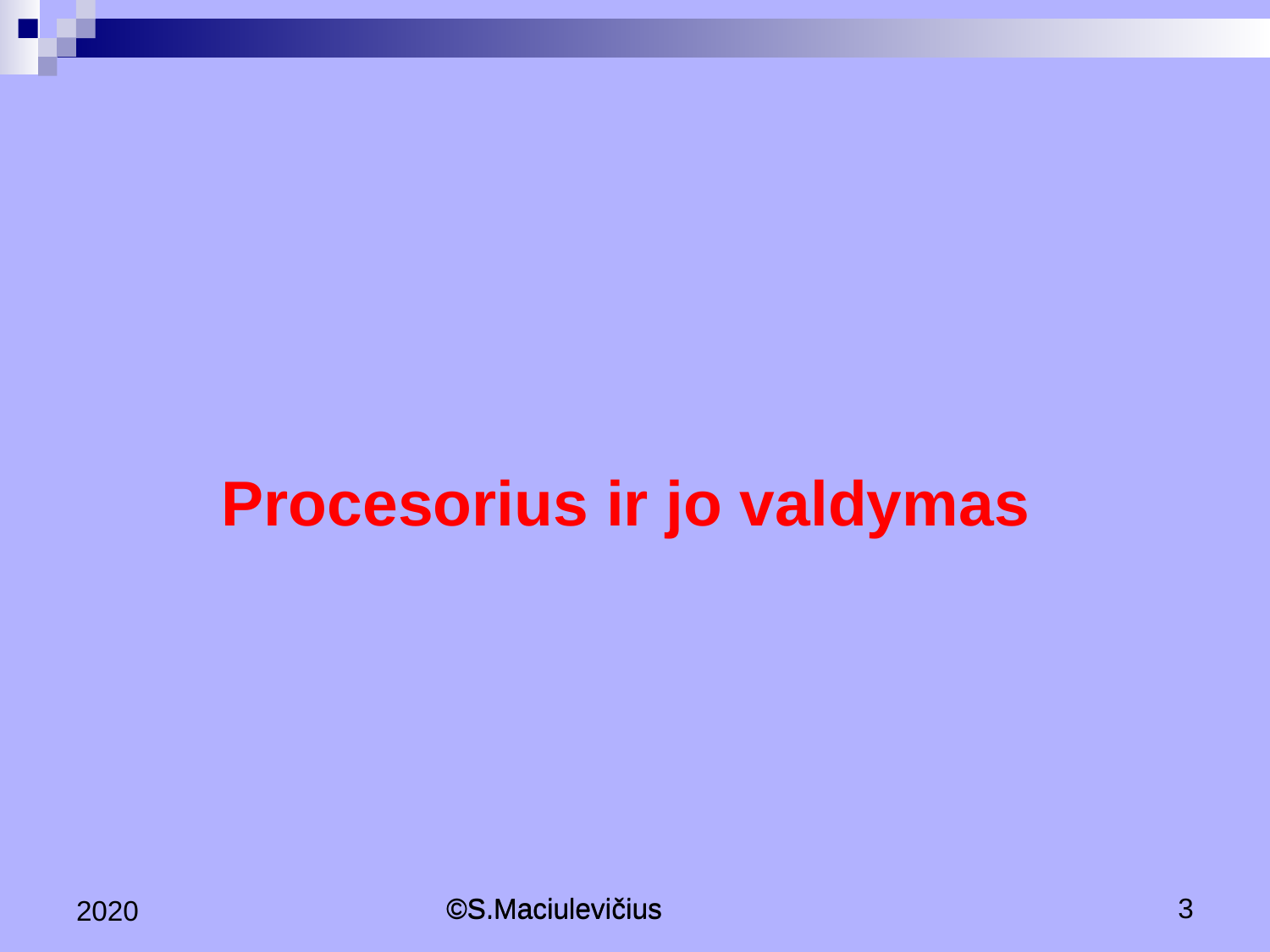

Procesorius ir jo valdymas
2020
©S.Maciulevičius
©S.Maciulevičius
3